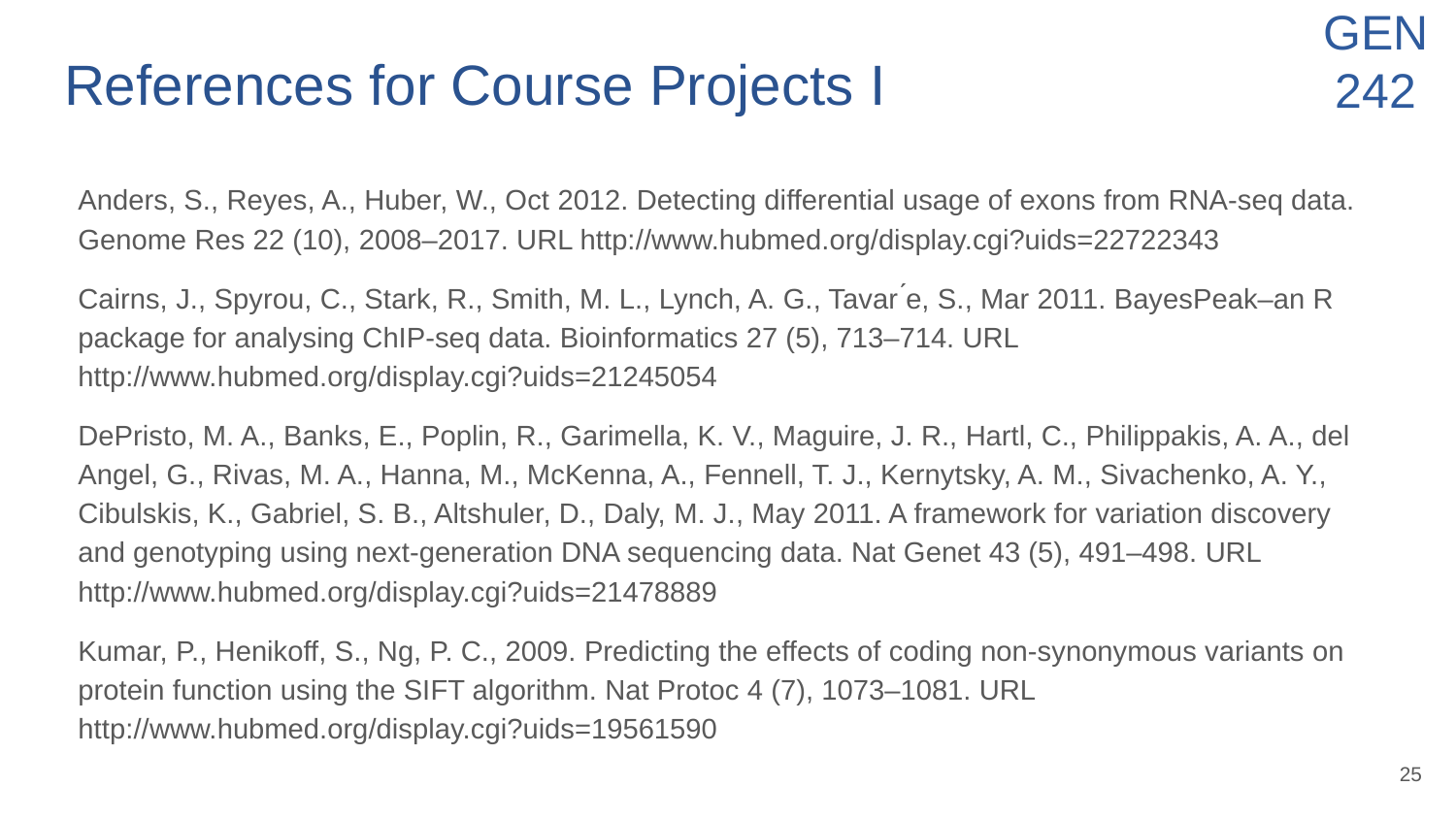

# References for Course Projects I
Anders, S., Reyes, A., Huber, W., Oct 2012. Detecting differential usage of exons from RNA-seq data. Genome Res 22 (10), 2008–2017. URL http://www.hubmed.org/display.cgi?uids=22722343
Cairns, J., Spyrou, C., Stark, R., Smith, M. L., Lynch, A. G., Tavar ́e, S., Mar 2011. BayesPeak–an R package for analysing ChIP-seq data. Bioinformatics 27 (5), 713–714. URL http://www.hubmed.org/display.cgi?uids=21245054
DePristo, M. A., Banks, E., Poplin, R., Garimella, K. V., Maguire, J. R., Hartl, C., Philippakis, A. A., del Angel, G., Rivas, M. A., Hanna, M., McKenna, A., Fennell, T. J., Kernytsky, A. M., Sivachenko, A. Y., Cibulskis, K., Gabriel, S. B., Altshuler, D., Daly, M. J., May 2011. A framework for variation discovery and genotyping using next-generation DNA sequencing data. Nat Genet 43 (5), 491–498. URL http://www.hubmed.org/display.cgi?uids=21478889
Kumar, P., Henikoff, S., Ng, P. C., 2009. Predicting the effects of coding non-synonymous variants on protein function using the SIFT algorithm. Nat Protoc 4 (7), 1073–1081. URL http://www.hubmed.org/display.cgi?uids=19561590

25